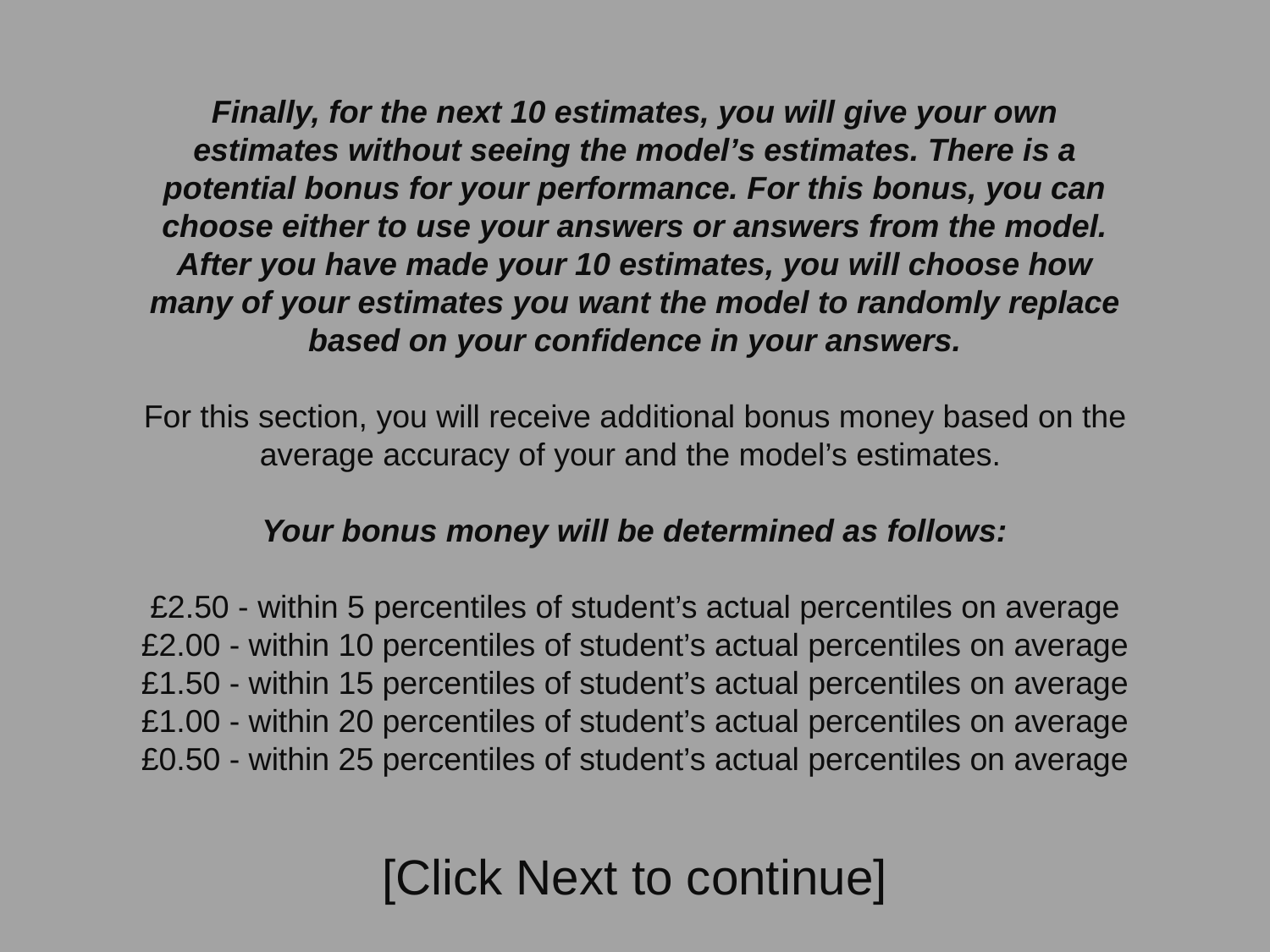

Finally, for the next 10 estimates, you will give your own estimates without seeing the model’s estimates. There is a potential bonus for your performance. For this bonus, you can choose either to use your answers or answers from the model. After you have made your 10 estimates, you will choose how many of your estimates you want the model to randomly replace based on your confidence in your answers.

For this section, you will receive additional bonus money based on the average accuracy of your and the model’s estimates.

Your bonus money will be determined as follows:

£2.50 - within 5 percentiles of student’s actual percentiles on average
£2.00 - within 10 percentiles of student’s actual percentiles on average
£1.50 - within 15 percentiles of student’s actual percentiles on average
£1.00 - within 20 percentiles of student’s actual percentiles on average
£0.50 - within 25 percentiles of student’s actual percentiles on average

[Click Next to continue]